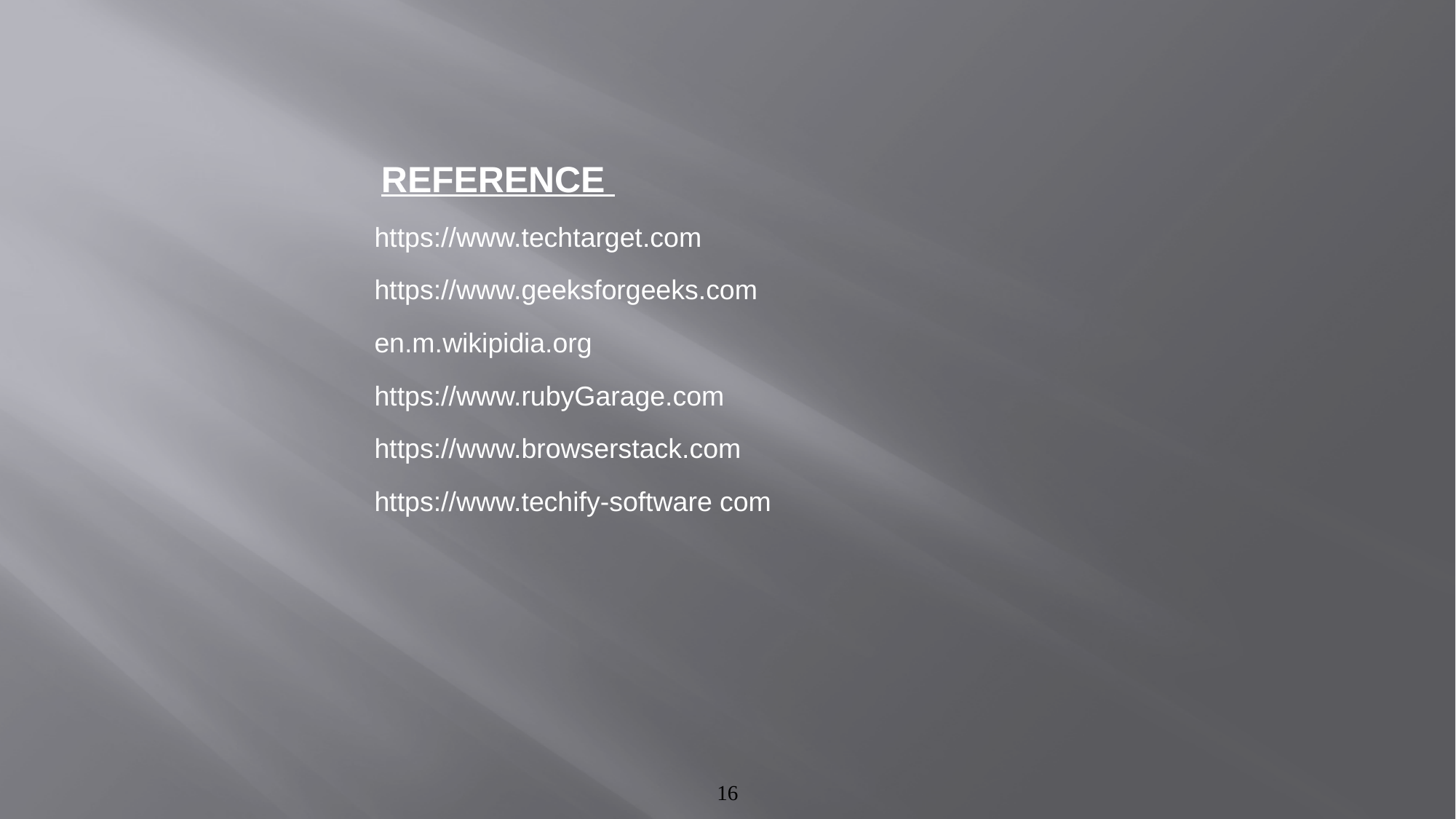

REFERENCE
https://www.techtarget.com
https://www.geeksforgeeks.com
en.m.wikipidia.org
https://www.rubyGarage.com
https://www.browserstack.com
https://www.techify-software com

16